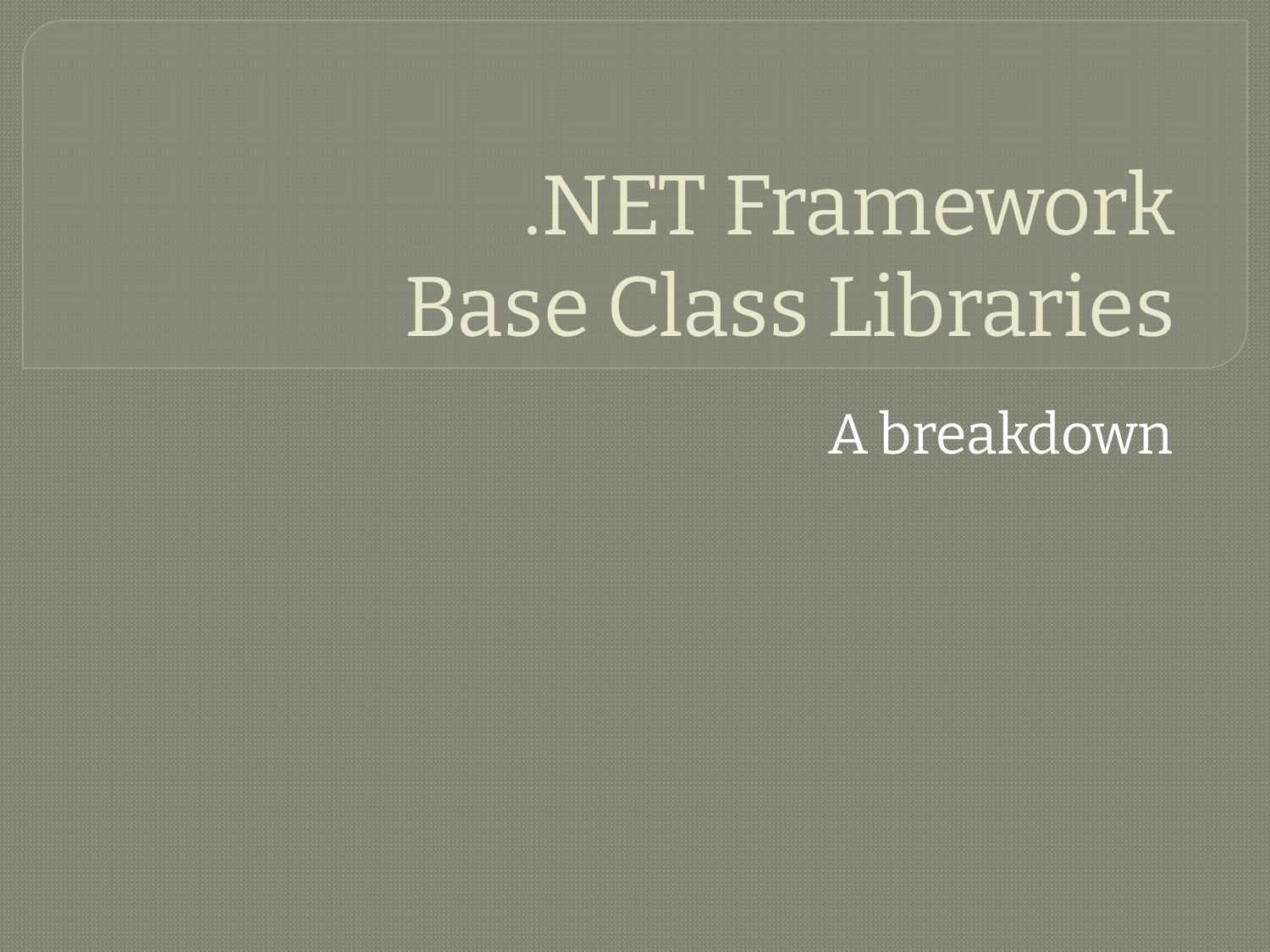

# .NET Framework Base Class Libraries
A breakdown